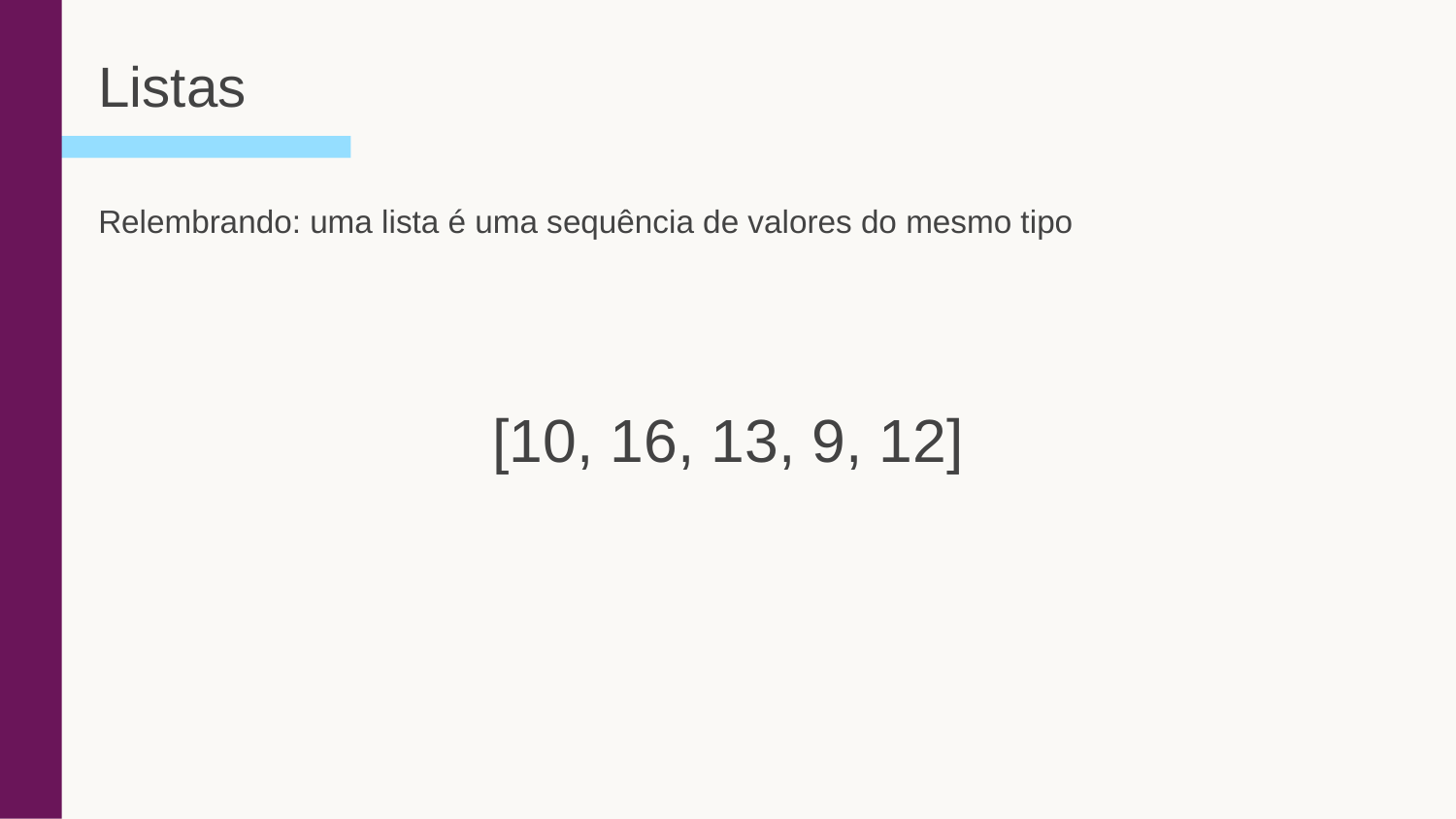

# Listas
Relembrando: uma lista é uma sequência de valores do mesmo tipo
[10, 16, 13, 9, 12]